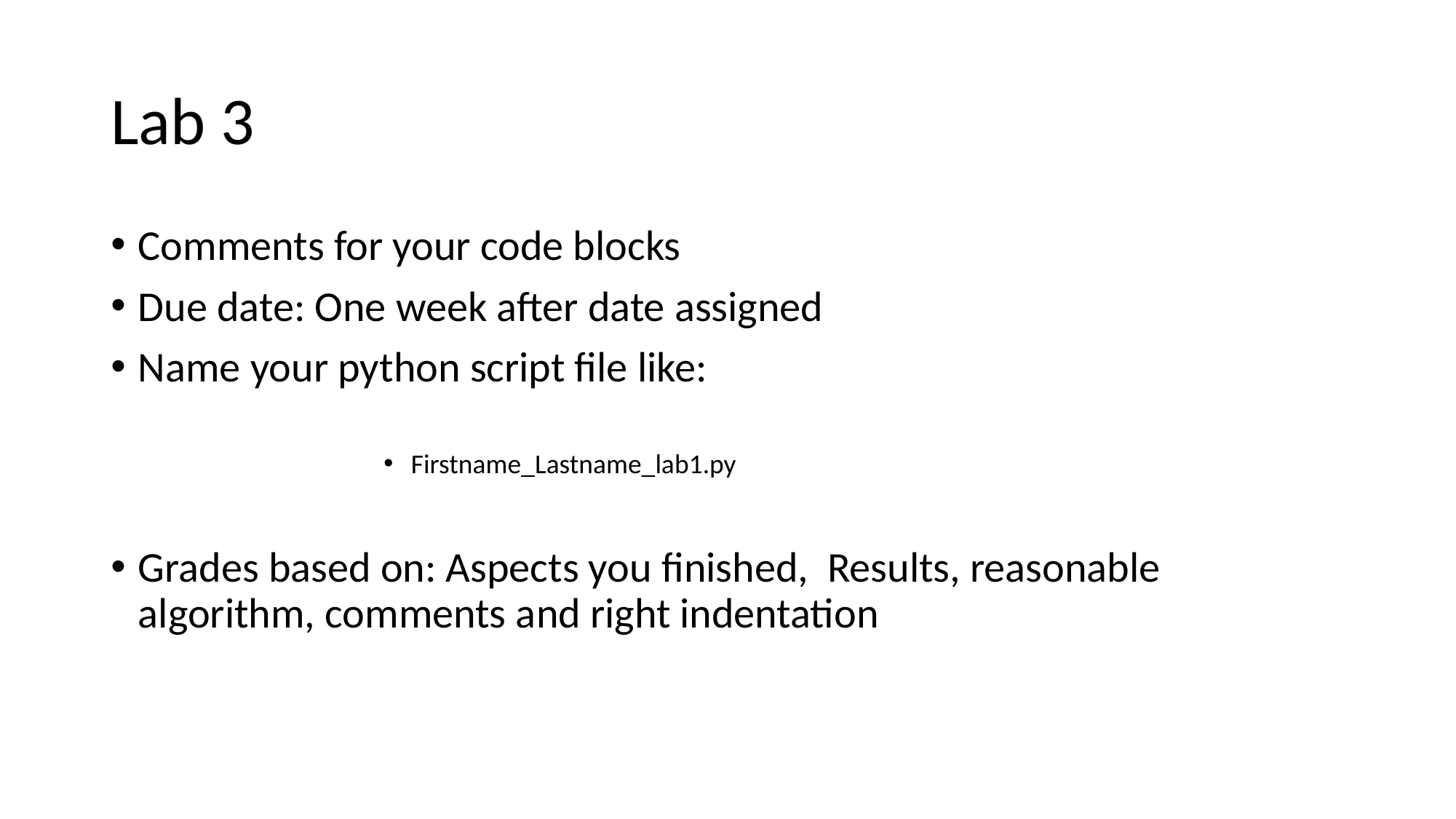

# Lab 3
Comments for your code blocks
Due date: One week after date assigned
Name your python script file like:

Firstname_Lastname_lab1.py

Grades based on: Aspects you finished,  Results, reasonable algorithm, comments and right indentation